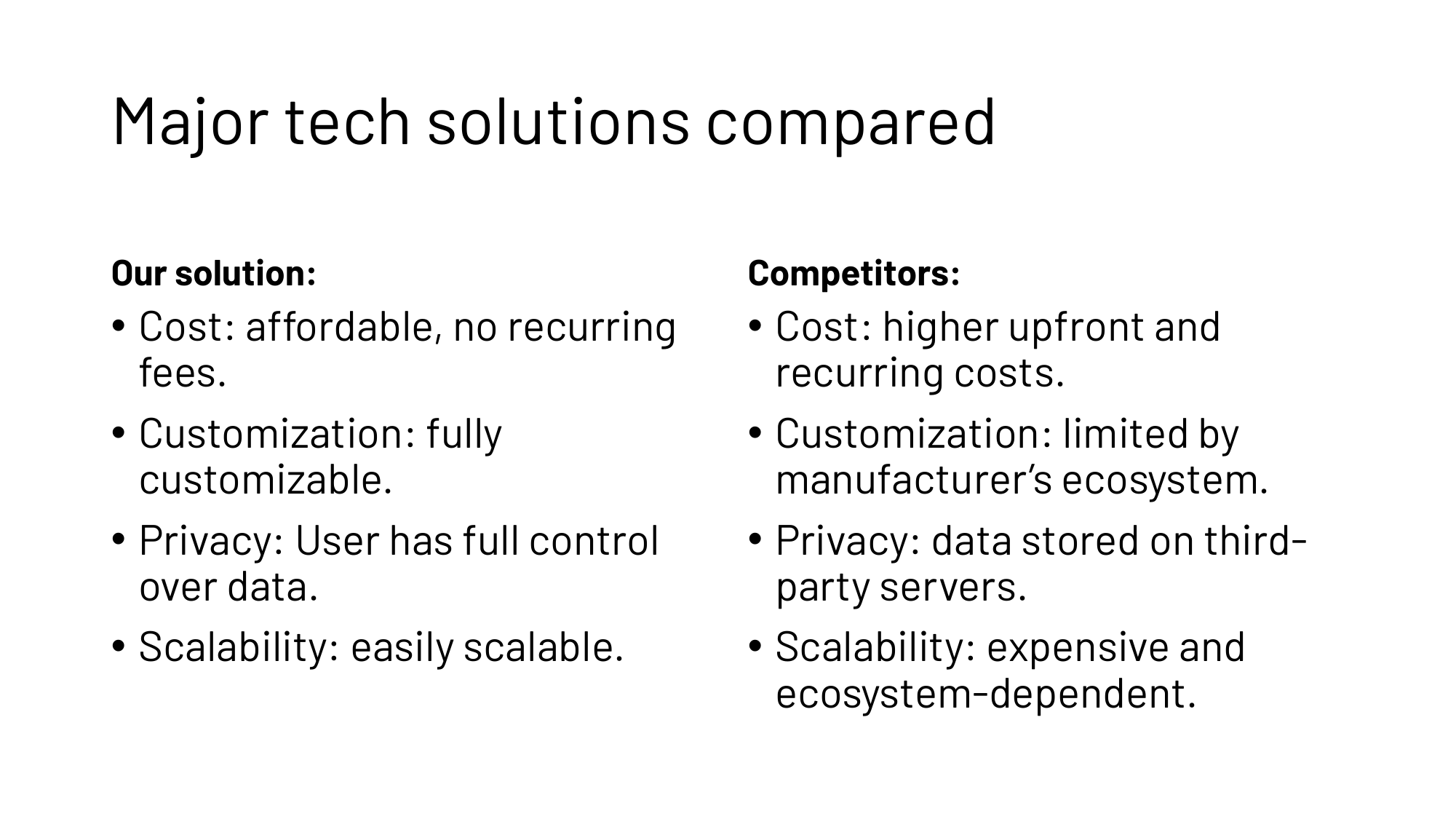

# Major tech solutions compared
Our solution:
Competitors:
Cost: affordable, no recurring fees.
Customization: fully customizable.
Privacy: User has full control over data.
Scalability: easily scalable.
Cost: higher upfront and recurring costs.
Customization: limited by manufacturer’s ecosystem.
Privacy: data stored on third-party servers.
Scalability: expensive and ecosystem-dependent.